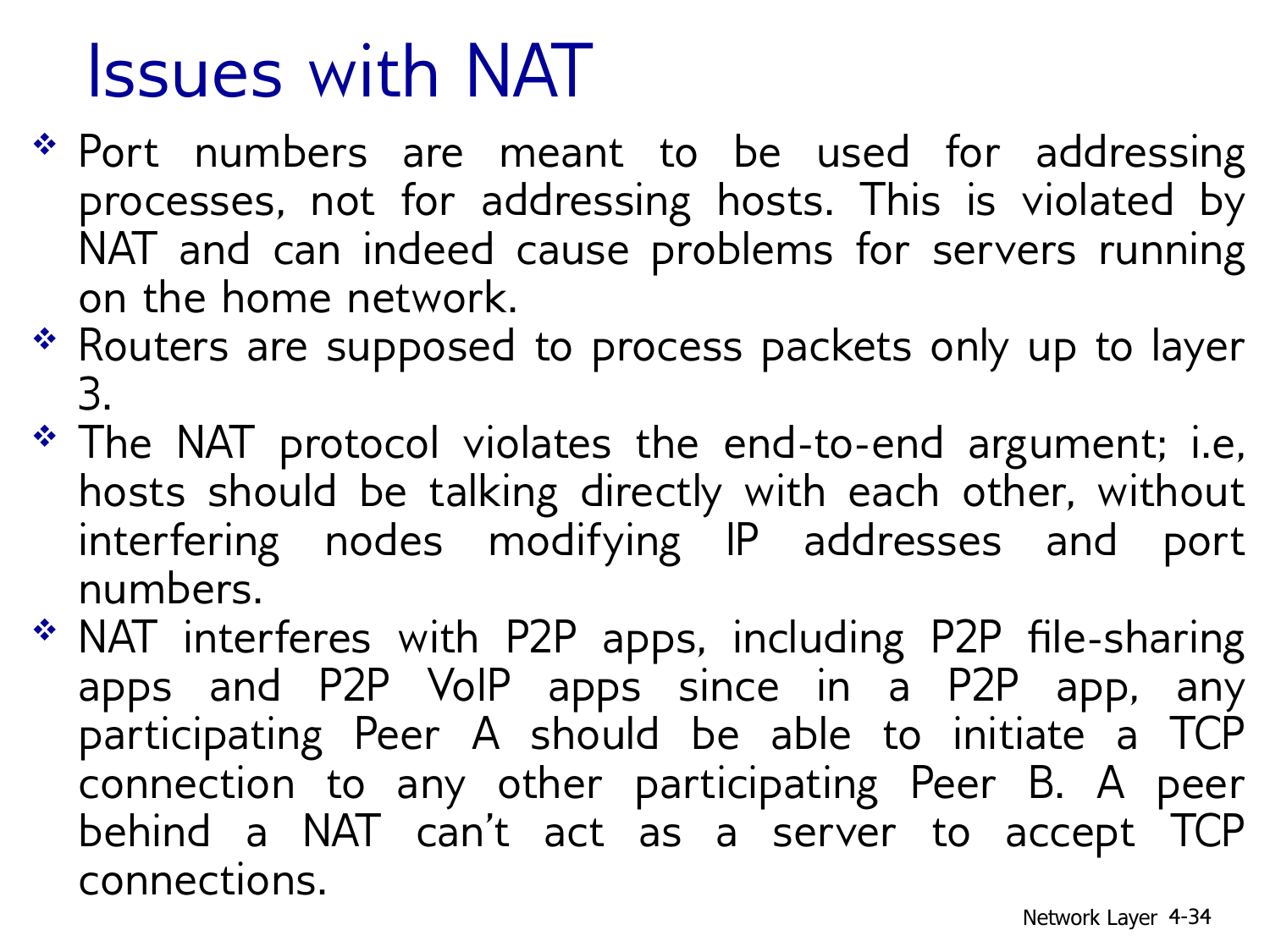

# Issues with NAT
Port numbers are meant to be used for addressing processes, not for addressing hosts. This is violated by NAT and can indeed cause problems for servers running on the home network.
Routers are supposed to process packets only up to layer 3.
The NAT protocol violates the end-to-end argument; i.e, hosts should be talking directly with each other, without interfering nodes modifying IP addresses and port numbers.
NAT interferes with P2P apps, including P2P file-sharing apps and P2P VoIP apps since in a P2P app, any participating Peer A should be able to initiate a TCP connection to any other participating Peer B. A peer behind a NAT can’t act as a server to accept TCP connections.
4-34
Network Layer